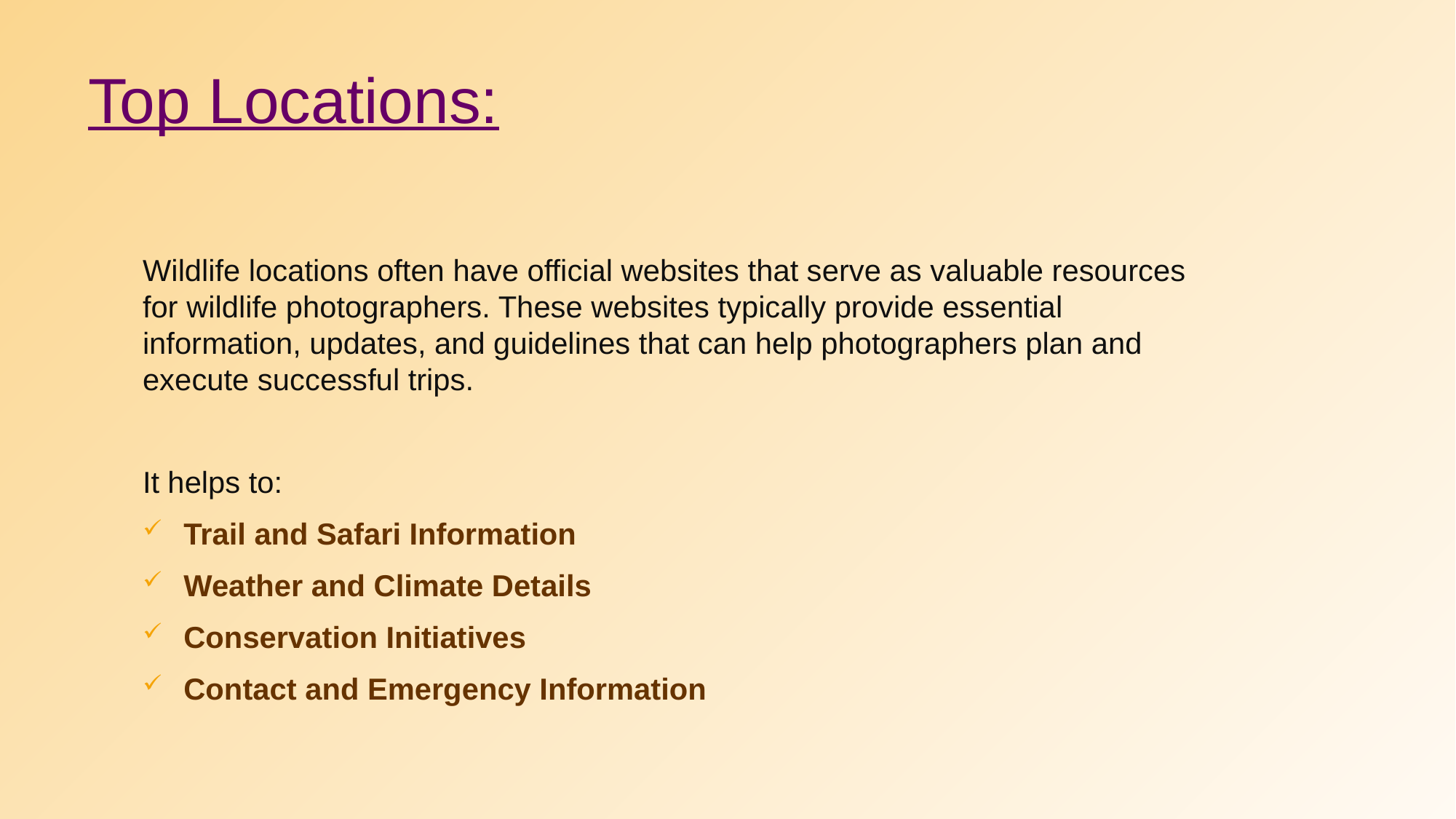

# Top Locations:
Wildlife locations often have official websites that serve as valuable resources for wildlife photographers. These websites typically provide essential information, updates, and guidelines that can help photographers plan and execute successful trips.

It helps to:
Trail and Safari Information
Weather and Climate Details
Conservation Initiatives
Contact and Emergency Information